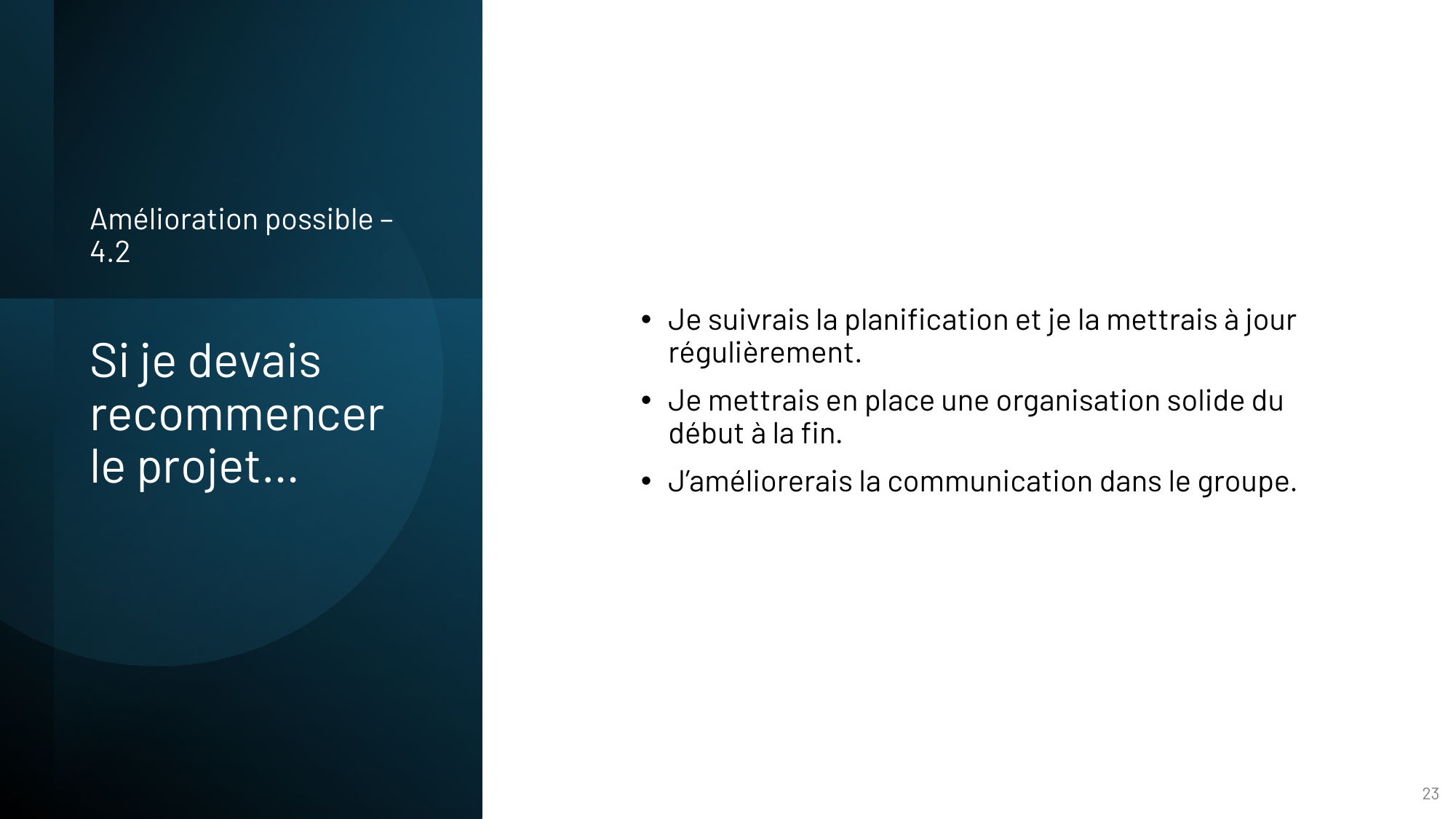

Amélioration possible – 4.2

Je suivrais la planification et je la mettrais à jour régulièrement.
Je mettrais en place une organisation solide du début à la fin.
J’améliorerais la communication dans le groupe.

# Si je devais recommencer le projet…
23